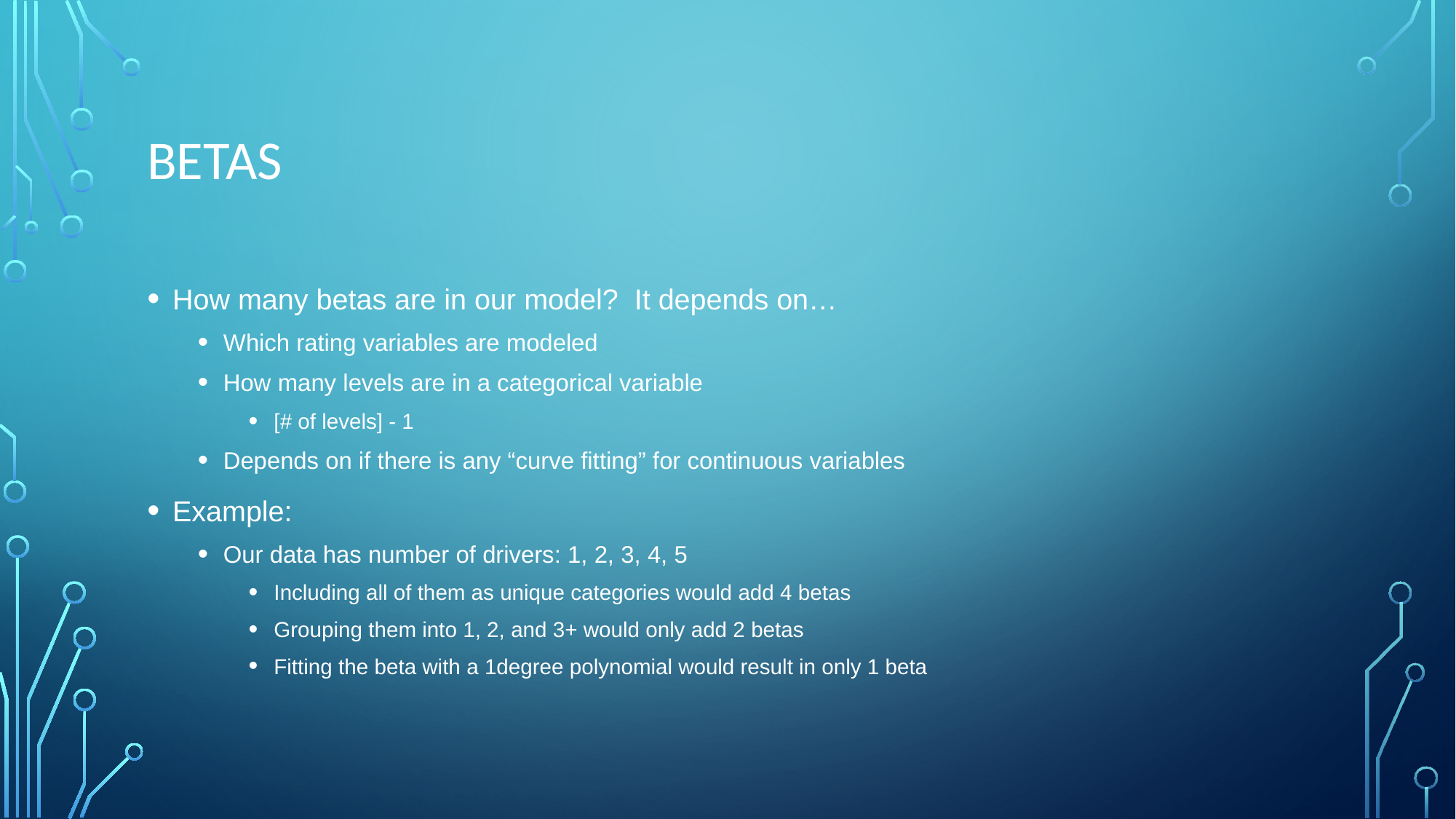

# βetas
How many betas are in our model?  It depends on…
Which rating variables are modeled
How many levels are in a categorical variable
[# of levels] - 1
Depends on if there is any “curve fitting” for continuous variables
Example:
Our data has number of drivers: 1, 2, 3, 4, 5
Including all of them as unique categories would add 4 betas
Grouping them into 1, 2, and 3+ would only add 2 betas
Fitting the beta with a 1degree polynomial would result in only 1 beta